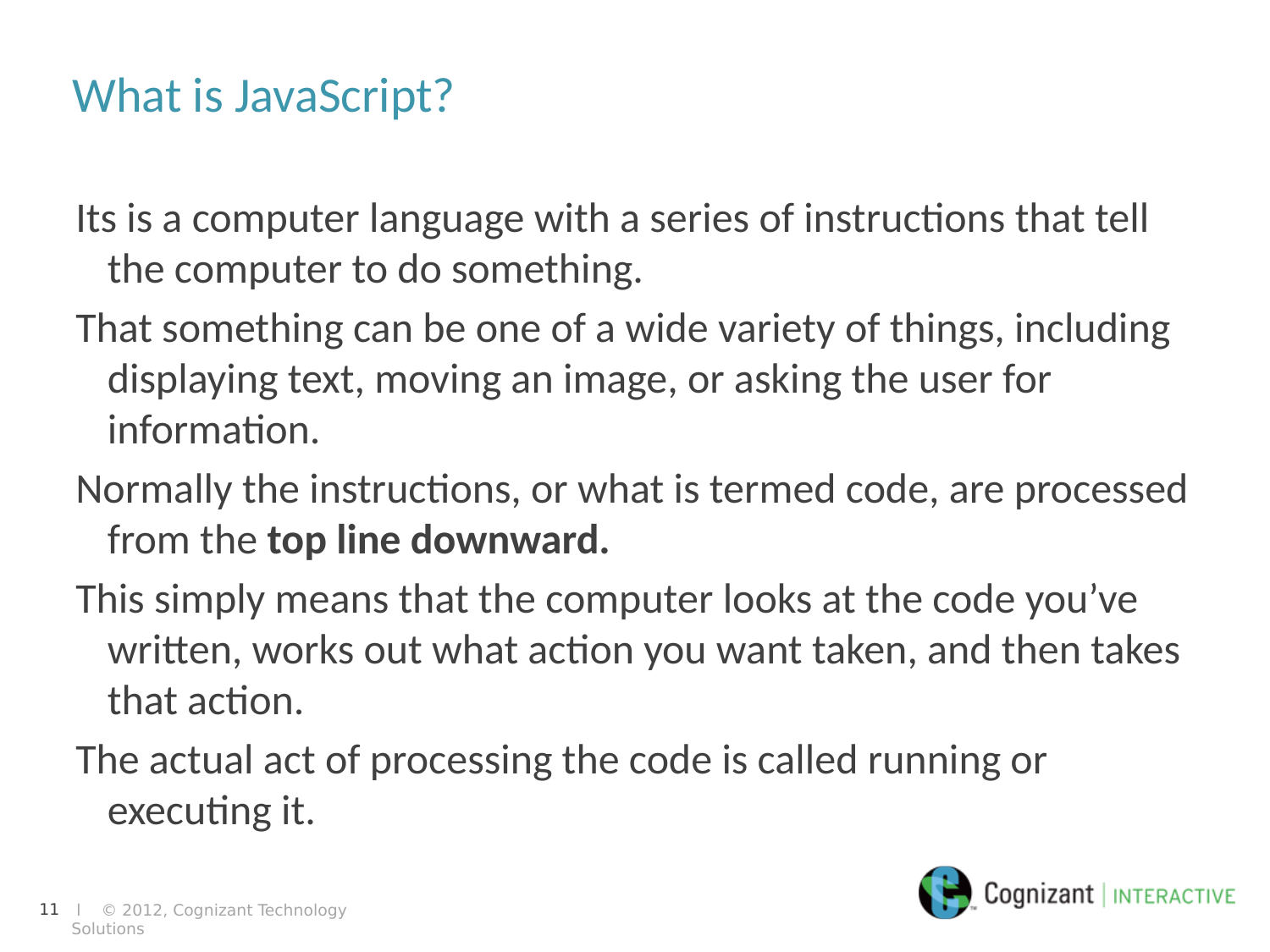

# What is JavaScript?
Its is a computer language with a series of instructions that tell the computer to do something.
That something can be one of a wide variety of things, including displaying text, moving an image, or asking the user for information.
Normally the instructions, or what is termed code, are processed from the top line downward.
This simply means that the computer looks at the code you’ve written, works out what action you want taken, and then takes that action.
The actual act of processing the code is called running or executing it.